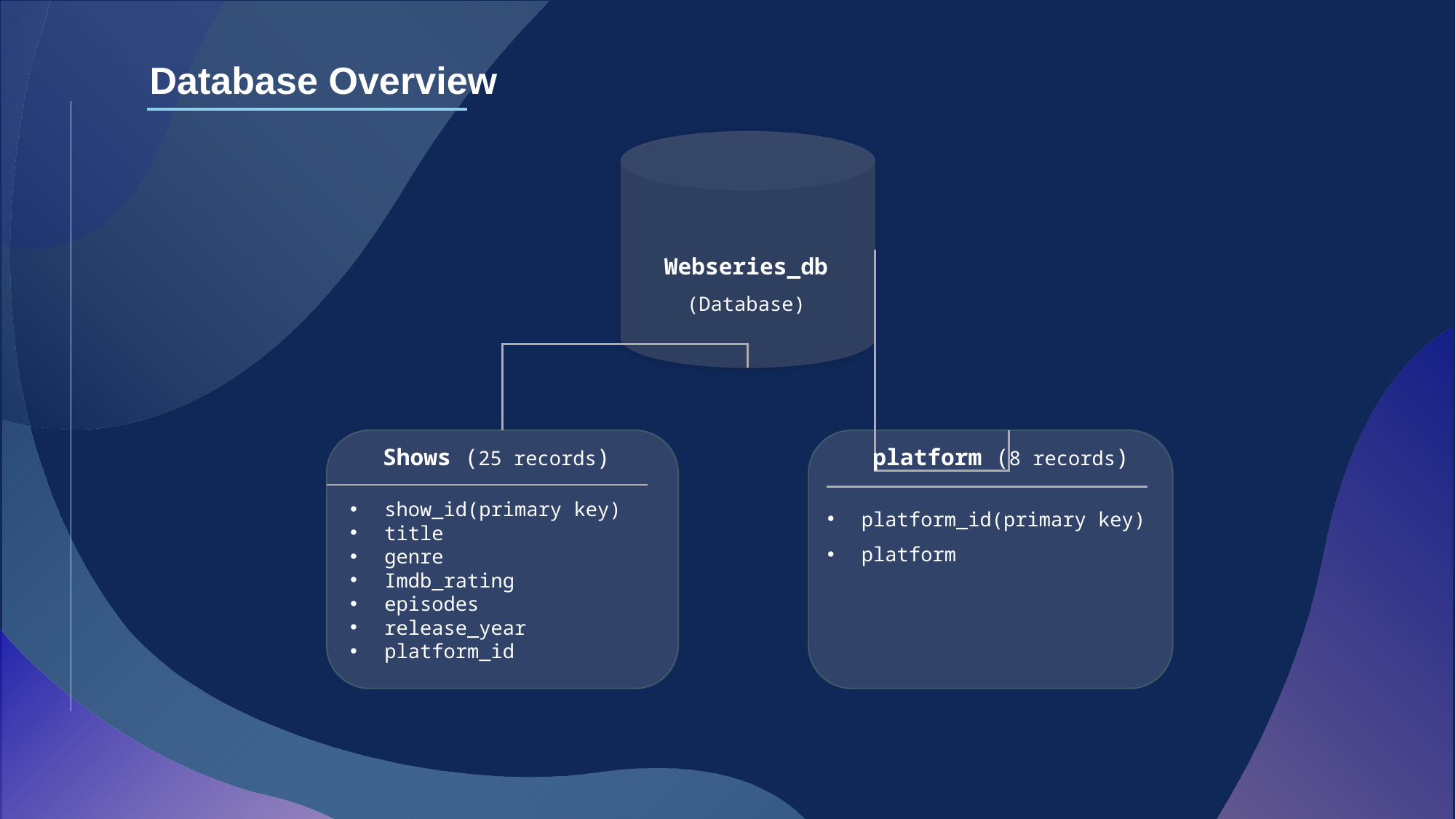

Database Overview

Webseries_db
(Database)

Shows (25 records)
platform (8 records)
platform_id(primary key)
platform
show_id(primary key)
title
genre
Imdb_rating
episodes
release_year
platform_id